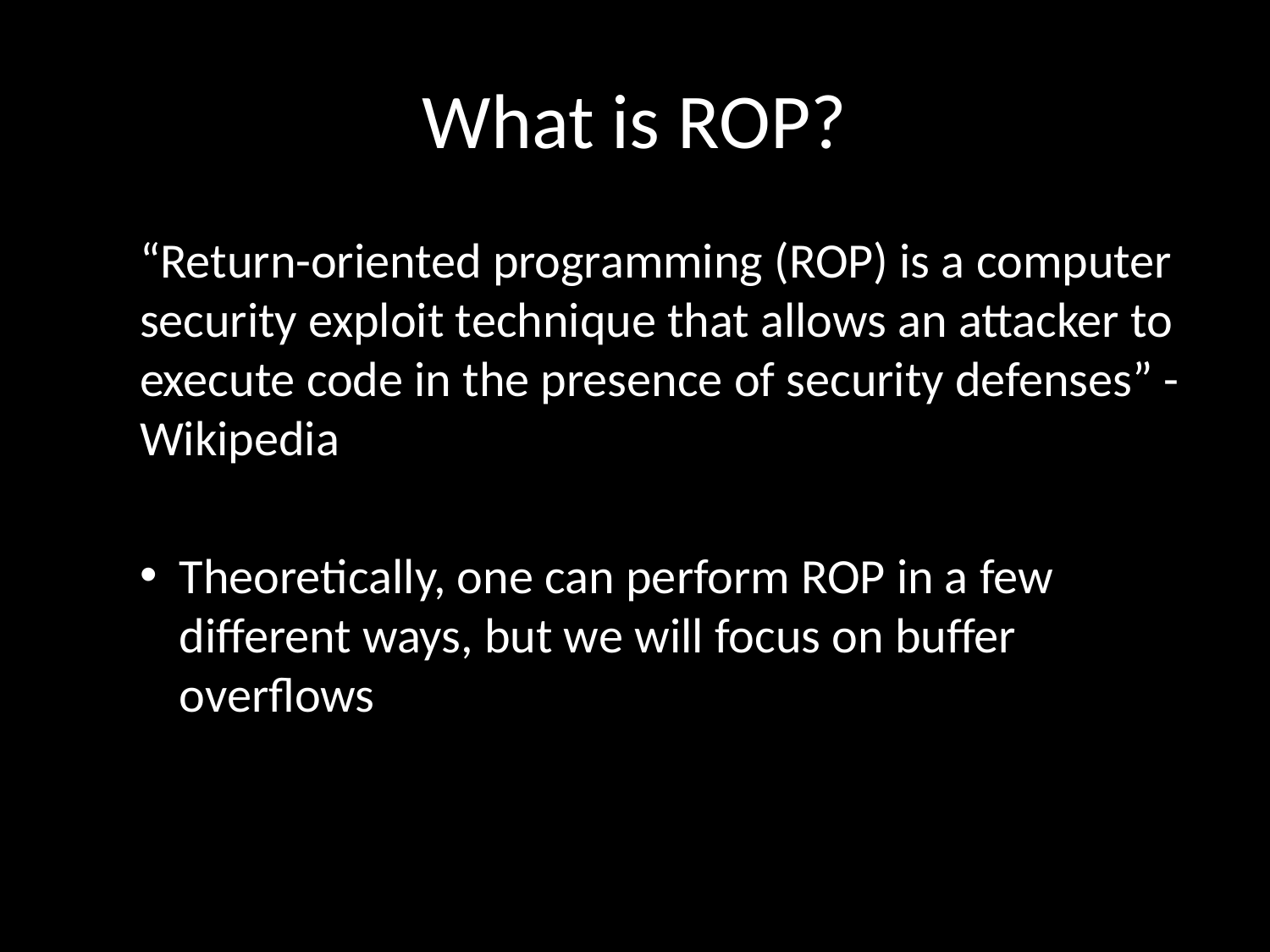

# What is ROP?
“Return-oriented programming (ROP) is a computer security exploit technique that allows an attacker to execute code in the presence of security defenses” - Wikipedia

Theoretically, one can perform ROP in a few different ways, but we will focus on buffer overflows